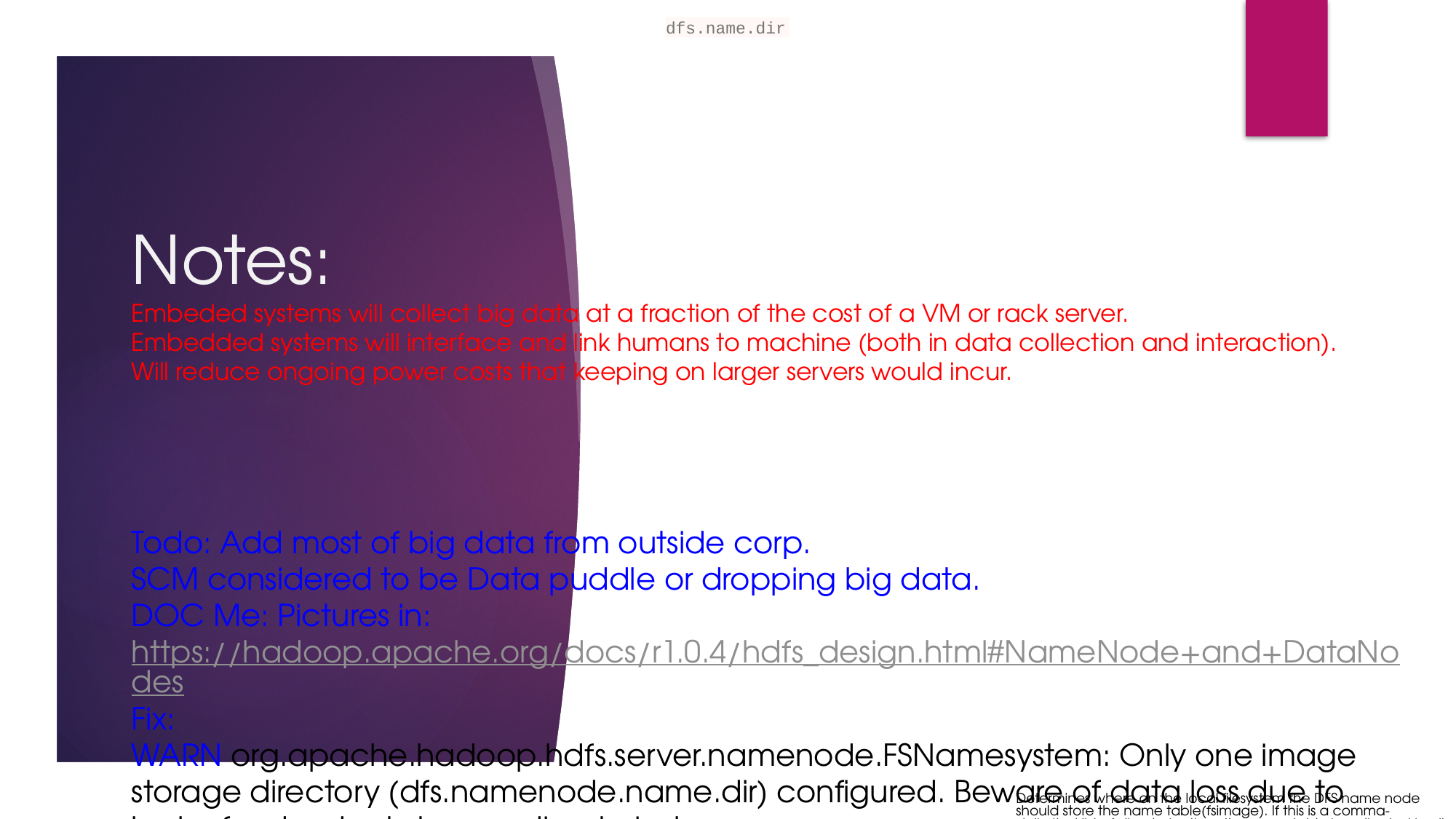

dfs.name.dir
Notes:
Embeded systems will collect big data at a fraction of the cost of a VM or rack server.
Embedded systems will interface and link humans to machine (both in data collection and interaction).
Will reduce ongoing power costs that keeping on larger servers would incur.

Todo: Add most of big data from outside corp.
SCM considered to be Data puddle or dropping big data.
DOC Me: Pictures in: https://hadoop.apache.org/docs/r1.0.4/hdfs_design.html#NameNode+and+DataNodes
Fix:
WARN org.apache.hadoop.hdfs.server.namenode.FSNamesystem: Only one image storage directory (dfs.namenode.name.dir) configured. Beware of data loss due to lack of redundant storage directories!
2018-09-11 23:04:14,163
WARN org.apache.hadoop.hdfs.server.namenode.FSNamesystem: Only one namespace edits storage directory (dfs.namenode.edits.dir) configured. Beware of data loss due to lack of redundant storage directories!
WARN org.apache.hadoop.conf.Configuration: No unit for dfs.heartbeat.interval(3) assuming SECONDS

Document multiplexing logs:

| dfs.name.dir dfs.name.edits.dir |  | Determines where on the local filesystem the DFS name node should store the name table(fsimage). If this is a comma-delimited list of directories then the name table is replicated in all of the directories, for redundancy. Determines where on the local filesystem the DFS name node should store the transaction (edits) file. If this is a comma-delimited list of directories then the transaction file is replicated in all of the directories, for redundancy. Default value is same as dfs.name.dir |
| --- | --- | --- |